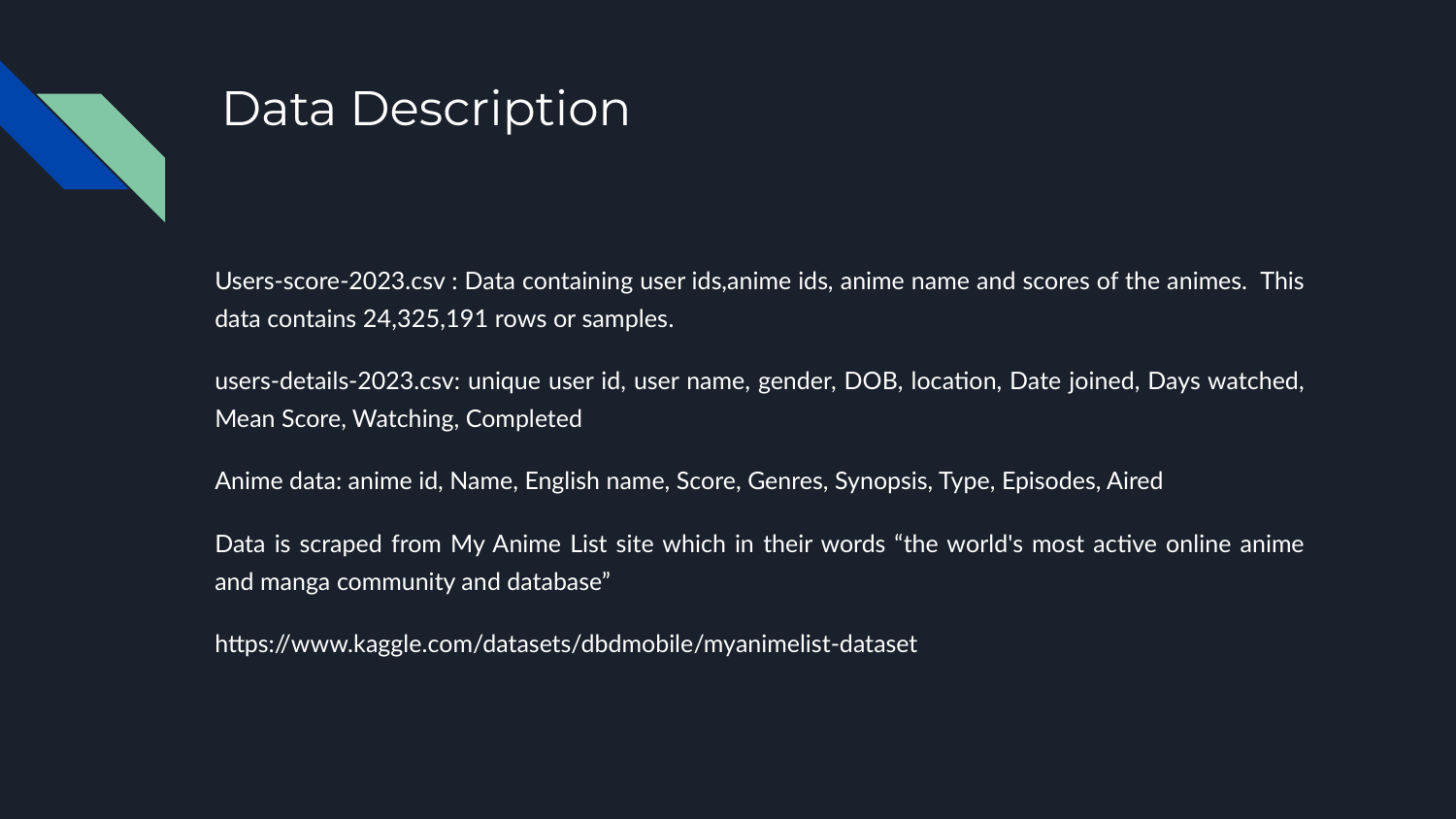

# Data Description
Users-score-2023.csv : Data containing user ids,anime ids, anime name and scores of the animes.  This data contains 24,325,191 rows or samples.
users-details-2023.csv: unique user id, user name, gender, DOB, location, Date joined, Days watched, Mean Score, Watching, Completed
Anime data: anime id, Name, English name, Score, Genres, Synopsis, Type, Episodes, Aired
Data is scraped from My Anime List site which in their words “the world's most active online anime and manga community and database”
https://www.kaggle.com/datasets/dbdmobile/myanimelist-dataset